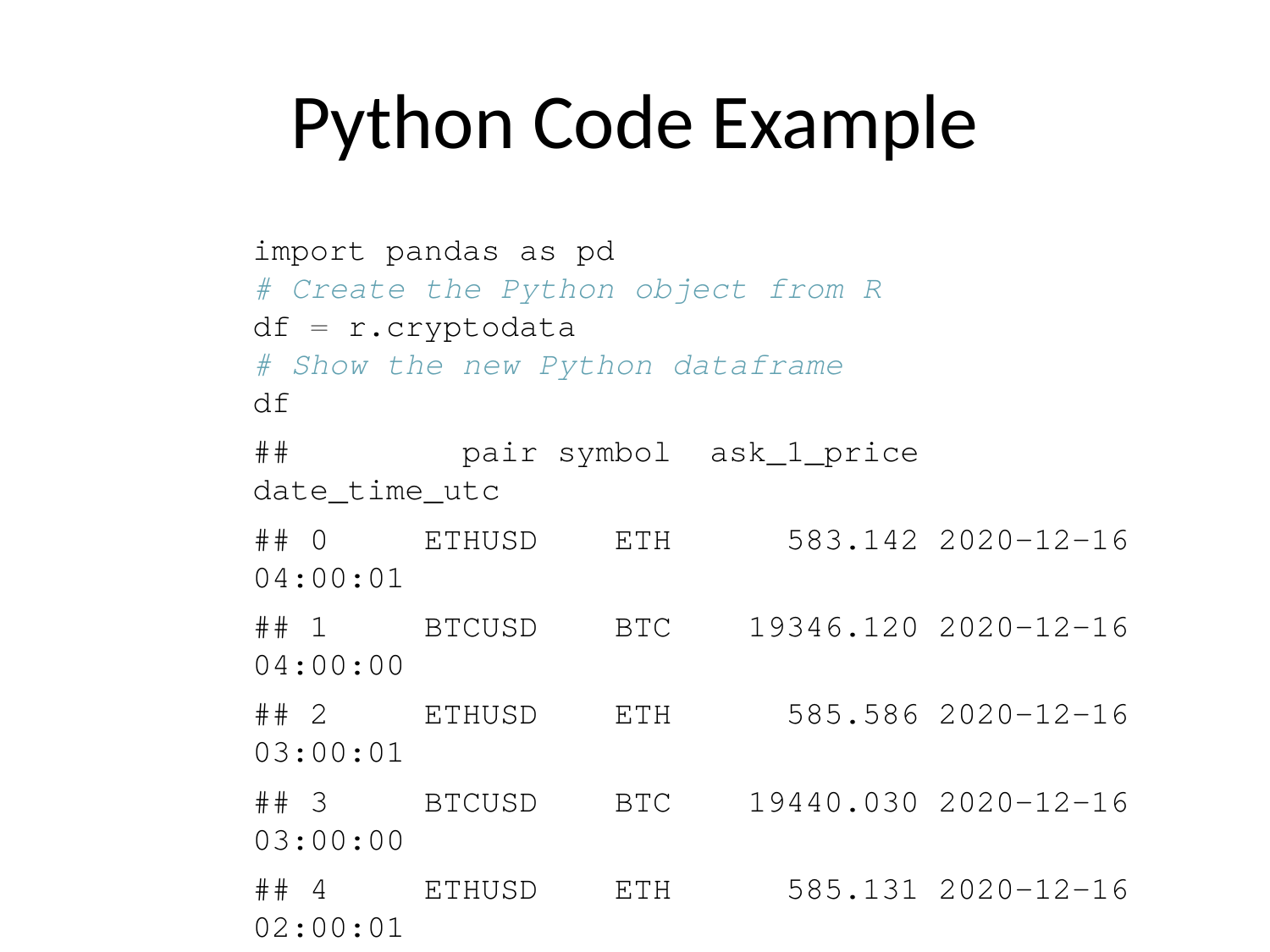

# Python Code Example
import pandas as pd
# Create the Python object from R
df = r.cryptodata
# Show the new Python dataframe
df
##         pair symbol  ask_1_price       date_time_utc
## 0     ETHUSD    ETH      583.142 2020-12-16 04:00:01
## 1     BTCUSD    BTC    19346.120 2020-12-16 04:00:00
## 2     ETHUSD    ETH      585.586 2020-12-16 03:00:01
## 3     BTCUSD    BTC    19440.030 2020-12-16 03:00:00
## 4     ETHUSD    ETH      585.131 2020-12-16 02:00:01
## ...      ...    ...          ...                 ...
## 5261  BTCUSD    BTC    11972.900 2020-08-10 06:03:50
## 5262  BTCUSD    BTC    11985.890 2020-08-10 05:03:48
## 5263  BTCUSD    BTC    11997.470 2020-08-10 04:32:55
## 5264  BTCUSD    BTC    10686.880                 NaT
## 5265  ETHUSD    ETH      357.844                 NaT
##
## [5266 rows x 4 columns]